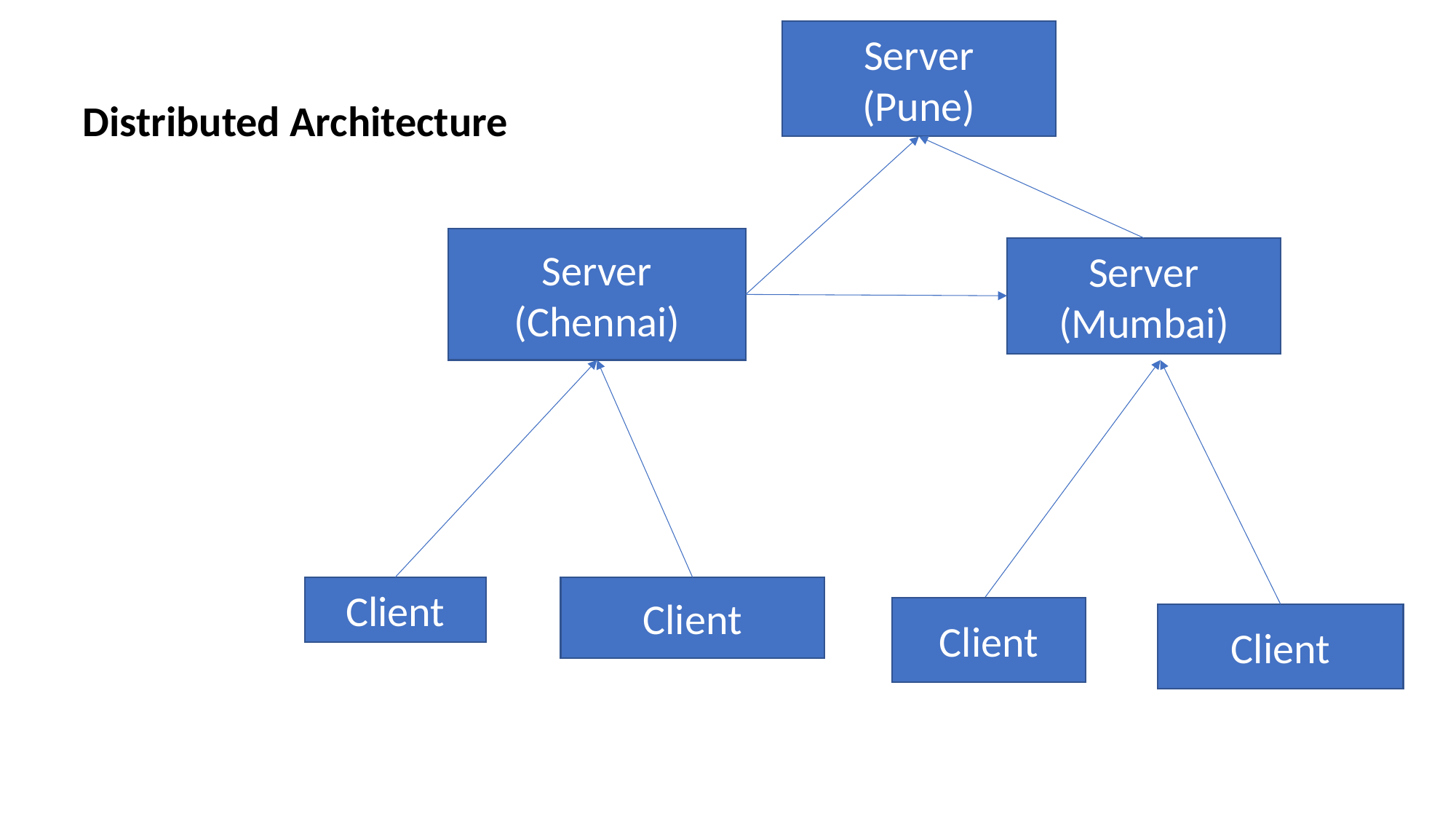

Server
(Pune)
Distributed Architecture
Server
(Chennai)
Server
(Mumbai)
Client
Client
Client
Client